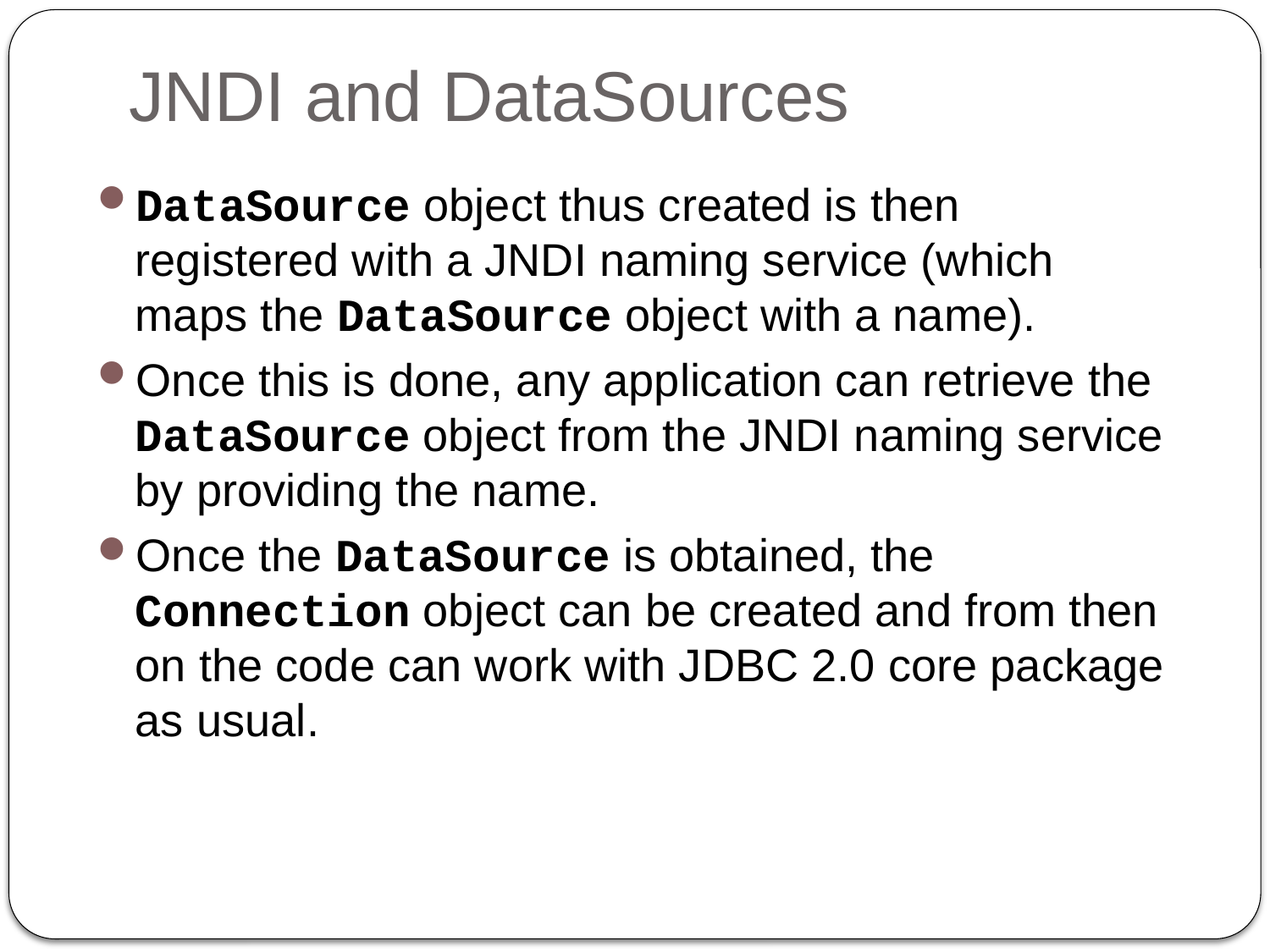

# JNDI and DataSources
DataSource object thus created is then registered with a JNDI naming service (which maps the DataSource object with a name).
Once this is done, any application can retrieve the DataSource object from the JNDI naming service by providing the name.
Once the DataSource is obtained, the Connection object can be created and from then on the code can work with JDBC 2.0 core package as usual.